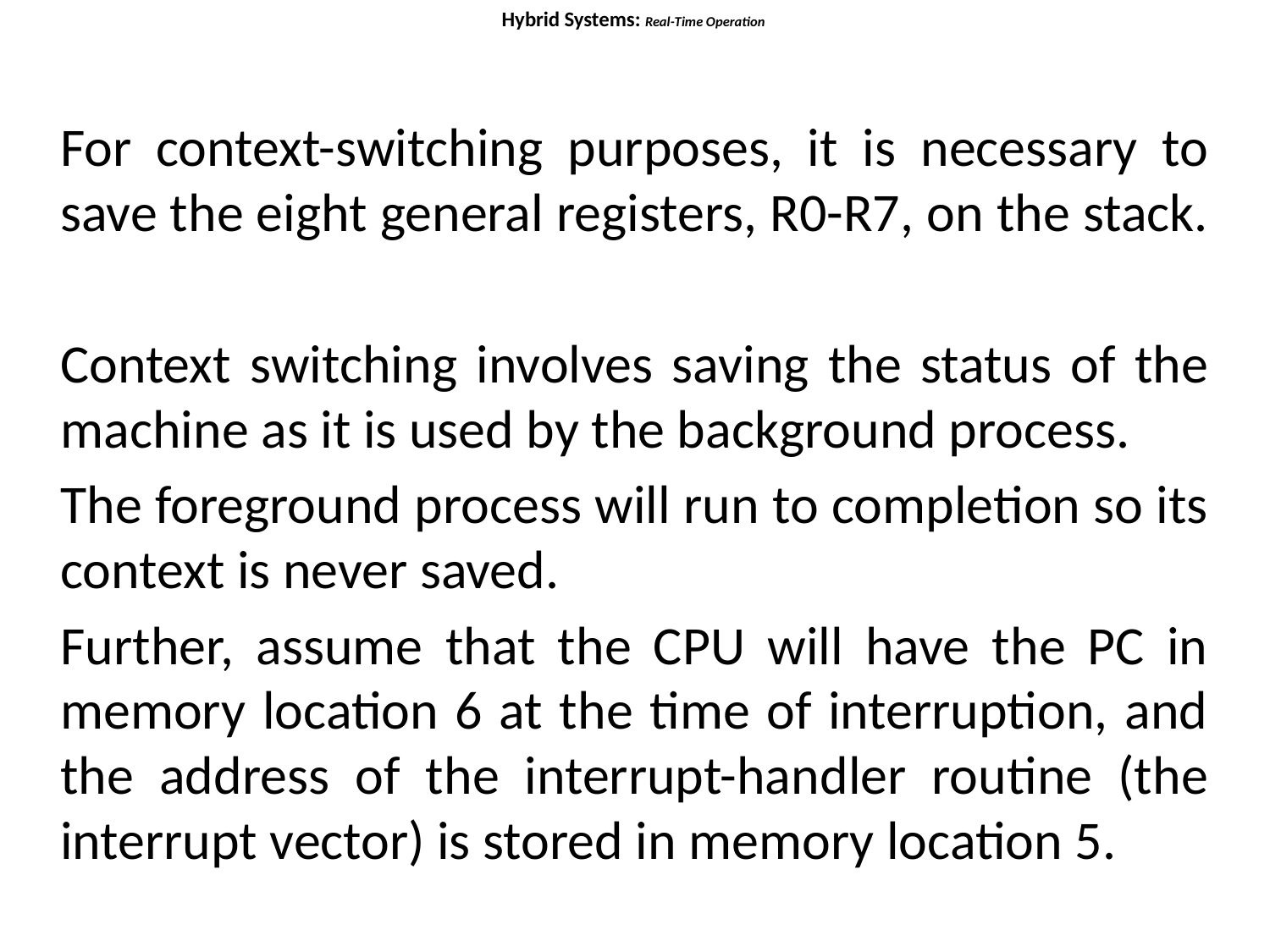

# Hybrid Systems: Real-Time Operation
For context-switching purposes, it is necessary to save the eight general registers, R0-R7, on the stack.

Context switching involves saving the status of the machine as it is used by the background process.
The foreground process will run to completion so its context is never saved.
Further, assume that the CPU will have the PC in memory location 6 at the time of interruption, and the address of the interrupt-handler routine (the interrupt vector) is stored in memory location 5.